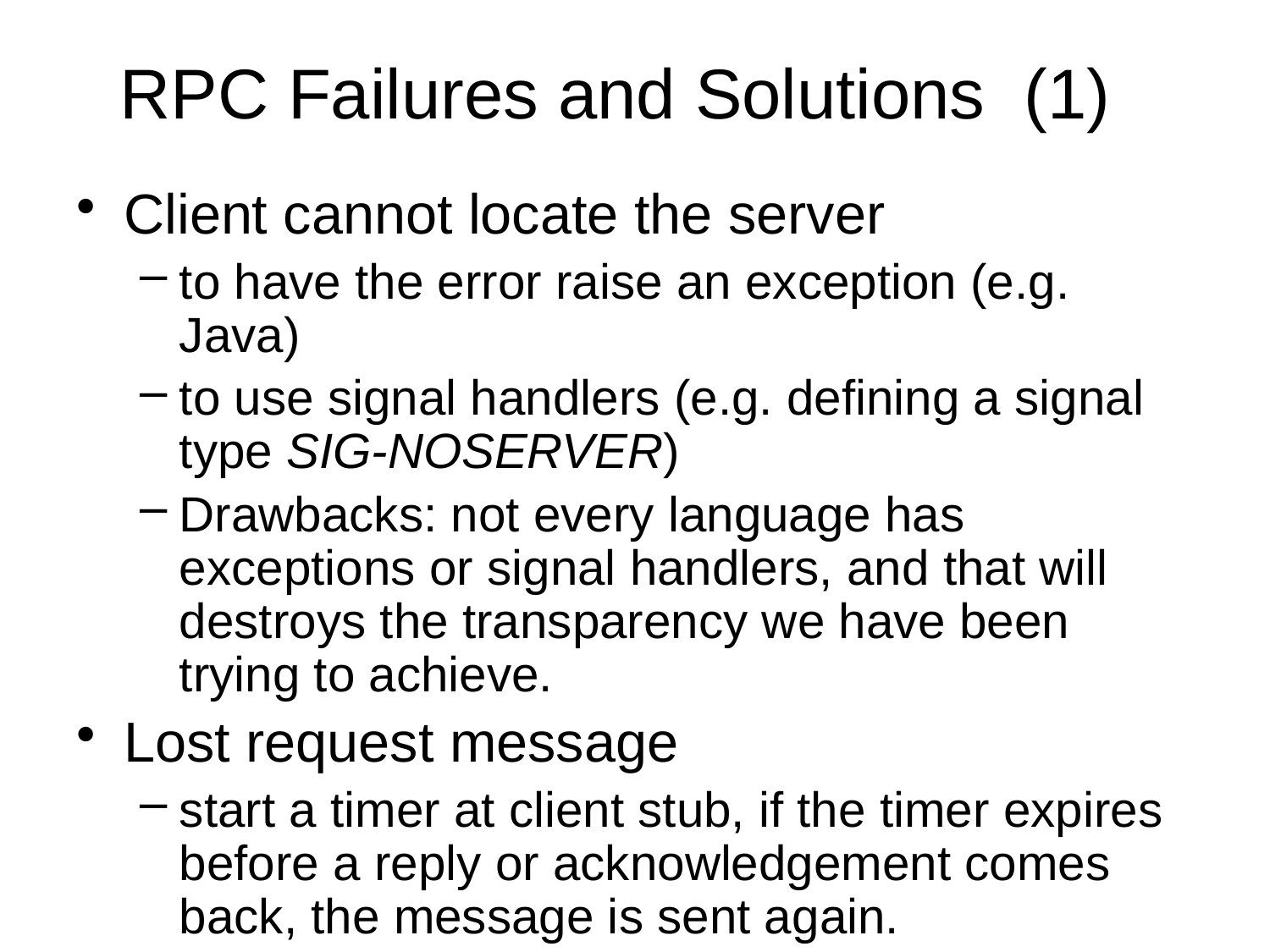

# RPC Failures and Solutions  (1)
Client cannot locate the server
to have the error raise an exception (e.g. Java)
to use signal handlers (e.g. defining a signal type SIG-NOSERVER)
Drawbacks: not every language has exceptions or signal handlers, and that will destroys the transparency we have been trying to achieve.
Lost request message
start a timer at client stub, if the timer expires before a reply or acknowledgement comes back, the message is sent again.